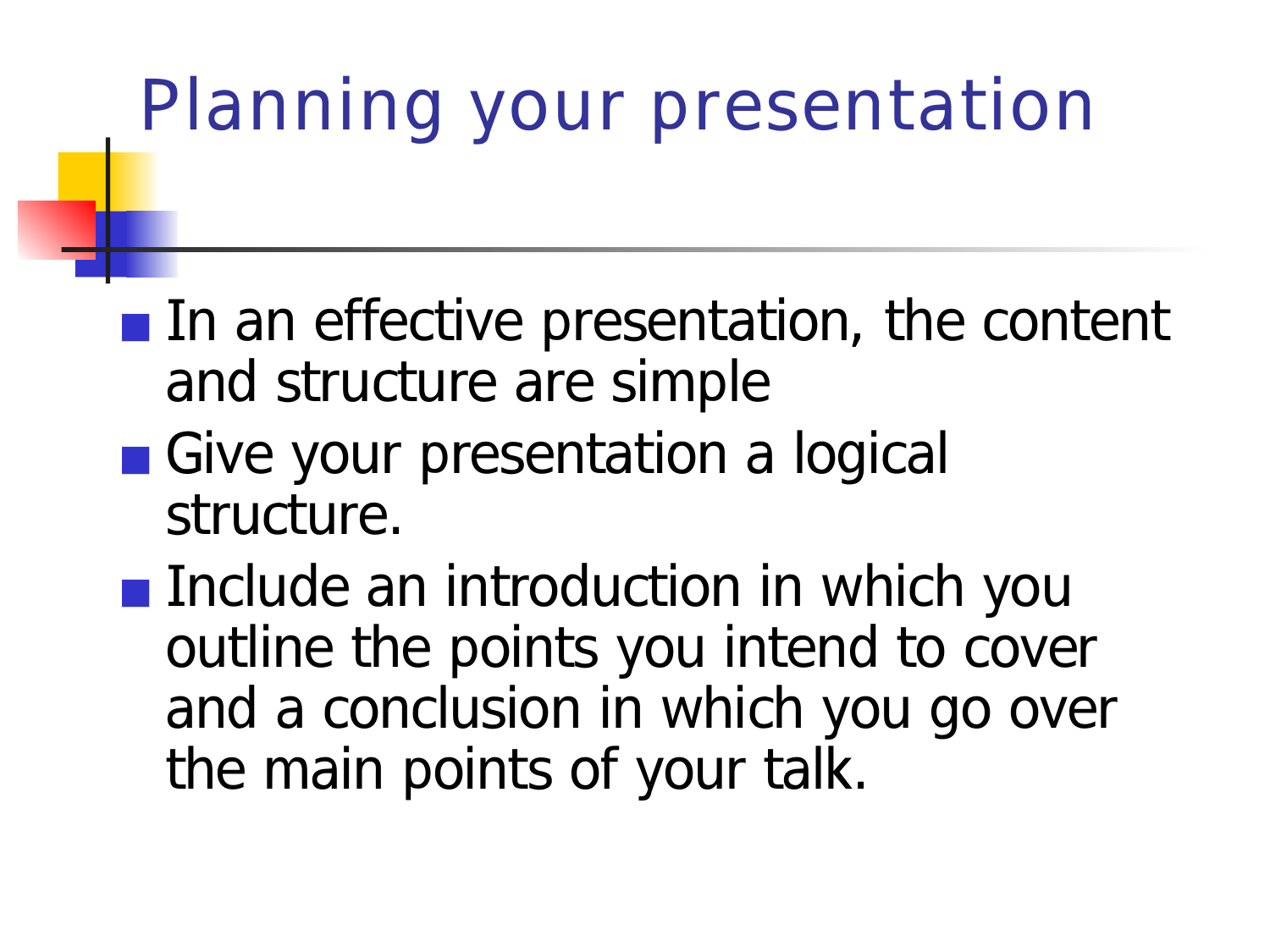

# Planning your presentation
In an effective presentation, the content and structure are simple
Give your presentation a logical structure.
Include an introduction in which you outline the points you intend to cover and a conclusion in which you go over the main points of your talk.